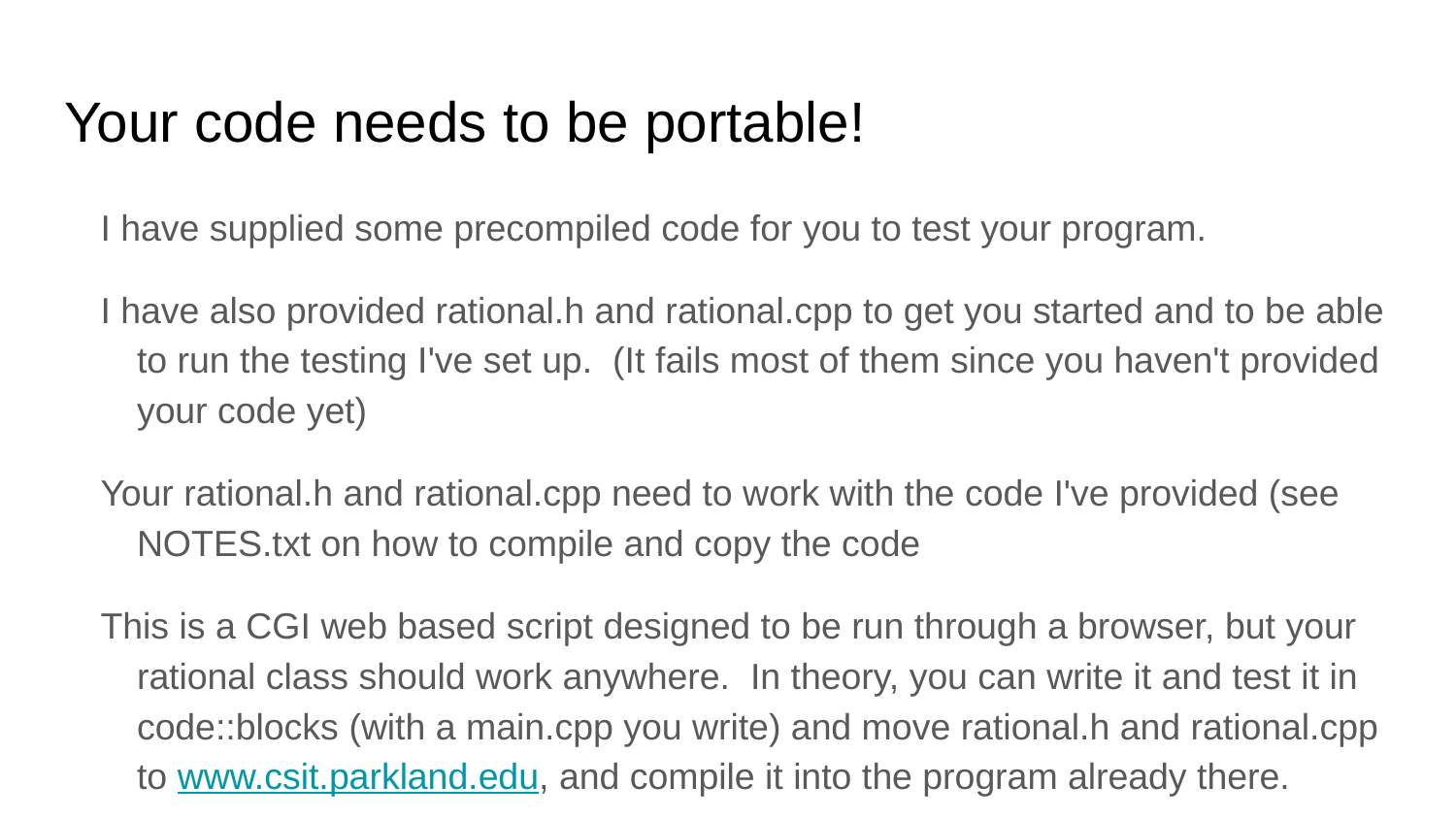

# Your code needs to be portable!
I have supplied some precompiled code for you to test your program.
I have also provided rational.h and rational.cpp to get you started and to be able to run the testing I've set up.  (It fails most of them since you haven't provided your code yet)
Your rational.h and rational.cpp need to work with the code I've provided (see NOTES.txt on how to compile and copy the code
This is a CGI web based script designed to be run through a browser, but your rational class should work anywhere.  In theory, you can write it and test it in code::blocks (with a main.cpp you write) and move rational.h and rational.cpp to www.csit.parkland.edu, and compile it into the program already there.